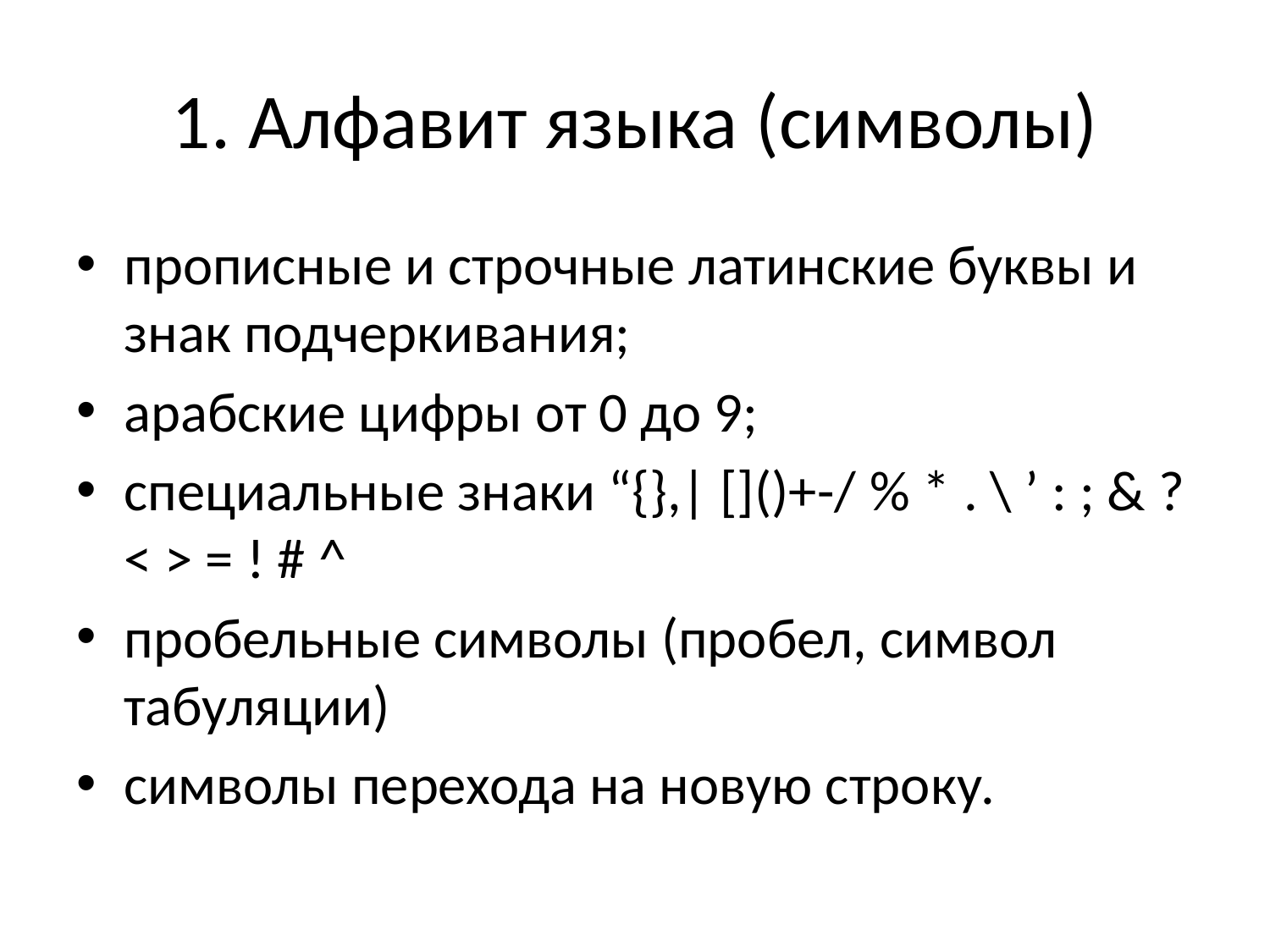

# 1. Алфавит языка (символы)
прописные и строчные латинские буквы и знак подчеркивания;
арабские цифры от 0 до 9;
специальные знаки “{},| []()+-/ % * . \ ’ : ; & ? < > = ! # ^
пробельные символы (пробел, символ табуляции)
символы перехода на новую строку.